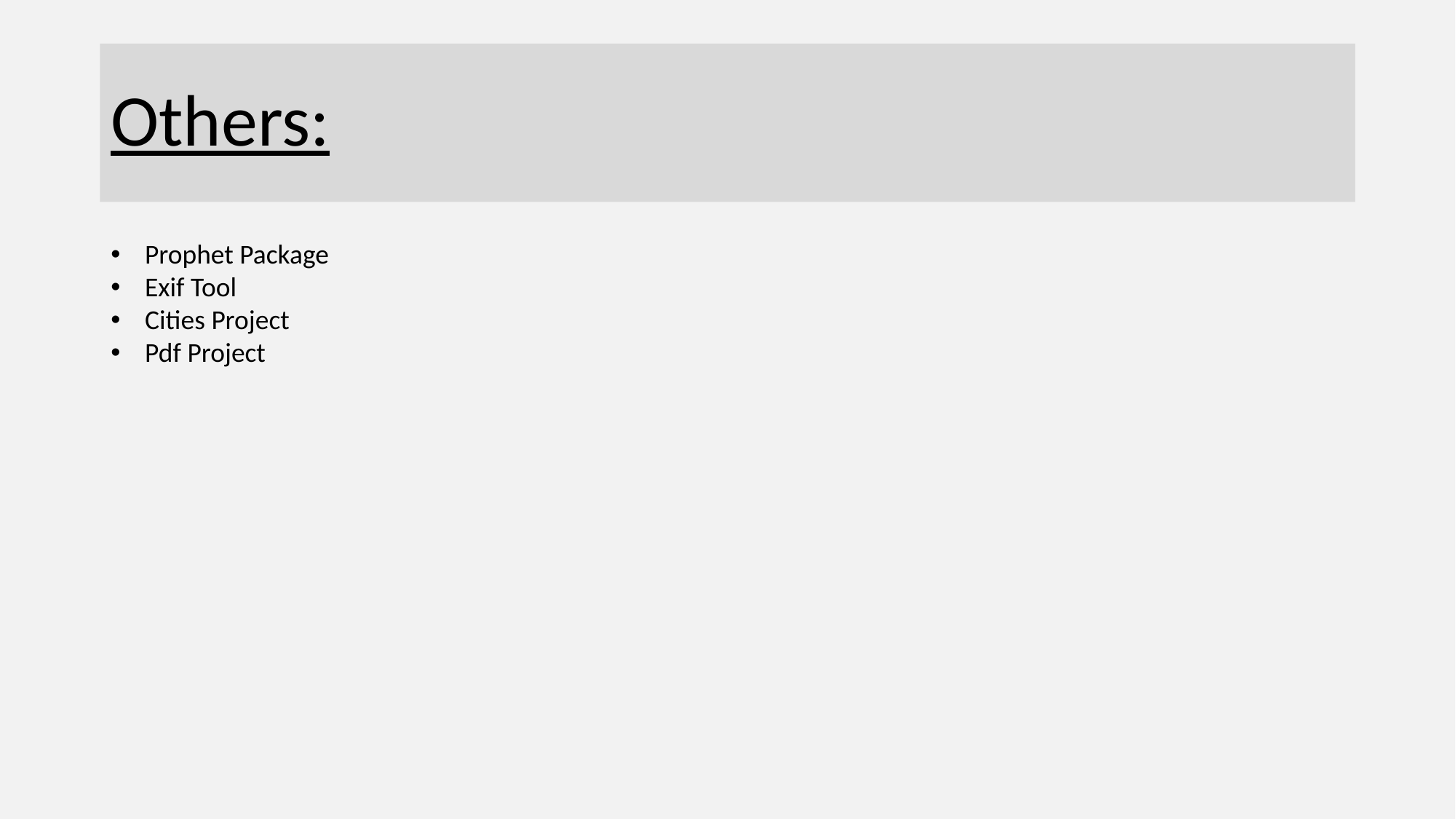

# Others:
Prophet Package
Exif Tool
Cities Project
Pdf Project